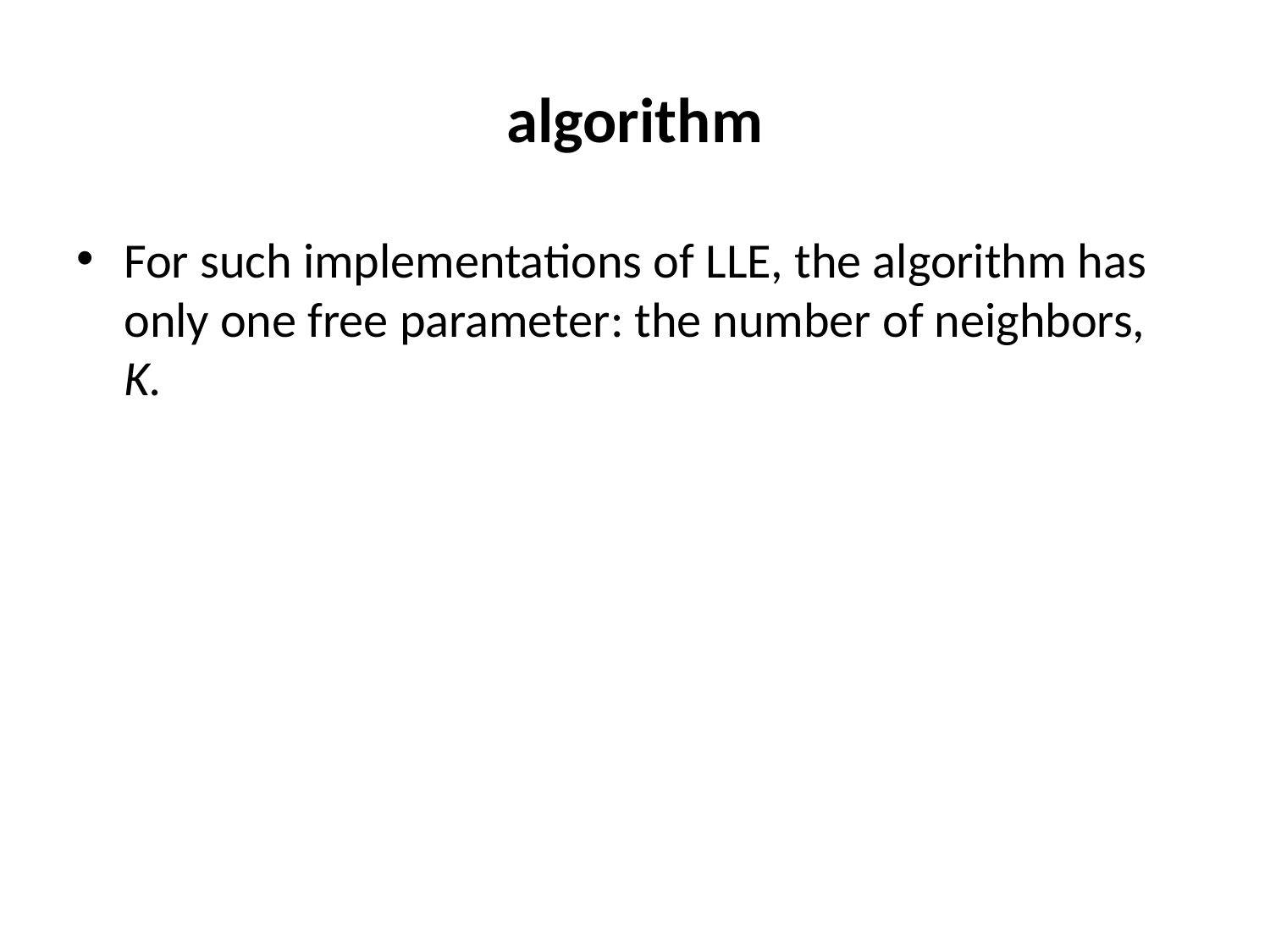

# algorithm
For such implementations of LLE, the algorithm has only one free parameter: the number of neighbors, K.